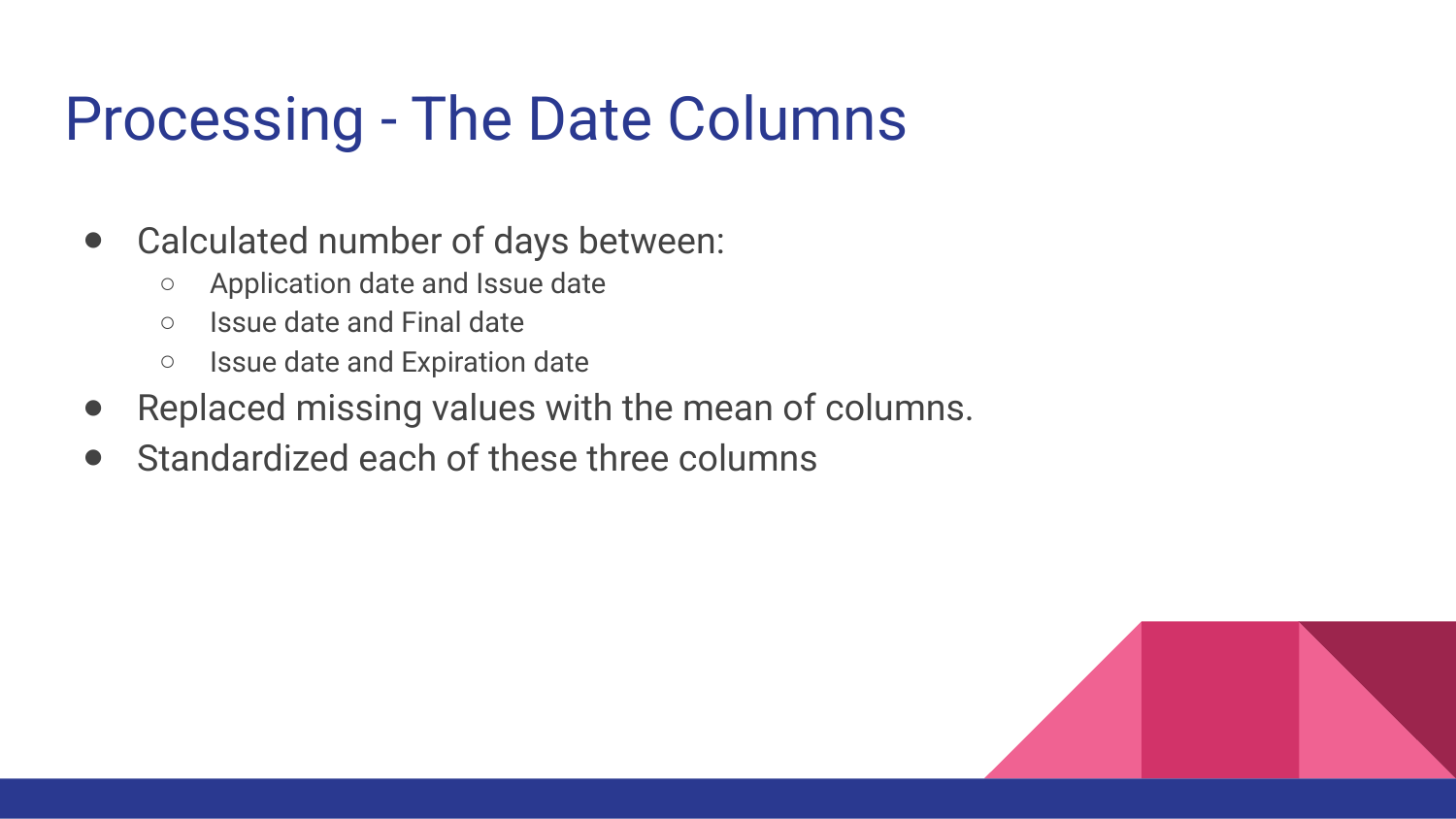

# Processing - The Date Columns
Calculated number of days between:
Application date and Issue date
Issue date and Final date
Issue date and Expiration date
Replaced missing values with the mean of columns.
Standardized each of these three columns